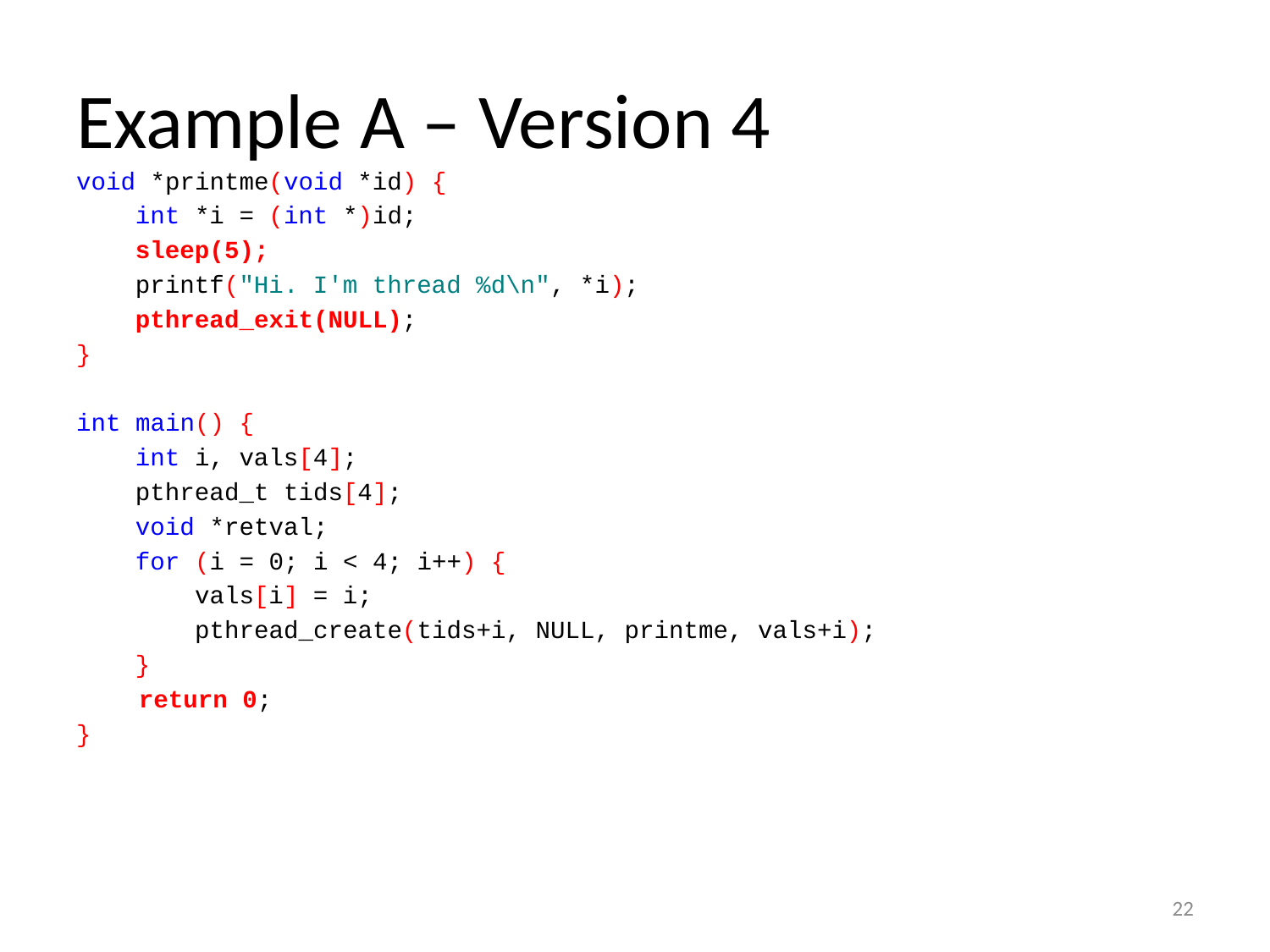

# Example A – Version 4
void *printme(void *id) {
    int *i = (int *)id;
    sleep(5);
    printf("Hi. I'm thread %d\n", *i);
    pthread_exit(NULL);
}

int main() {
    int i, vals[4];
    pthread_t tids[4];
    void *retval;
    for (i = 0; i < 4; i++) {
        vals[i] = i;
        pthread_create(tids+i, NULL, printme, vals+i);
    }
	 return 0;
}
22